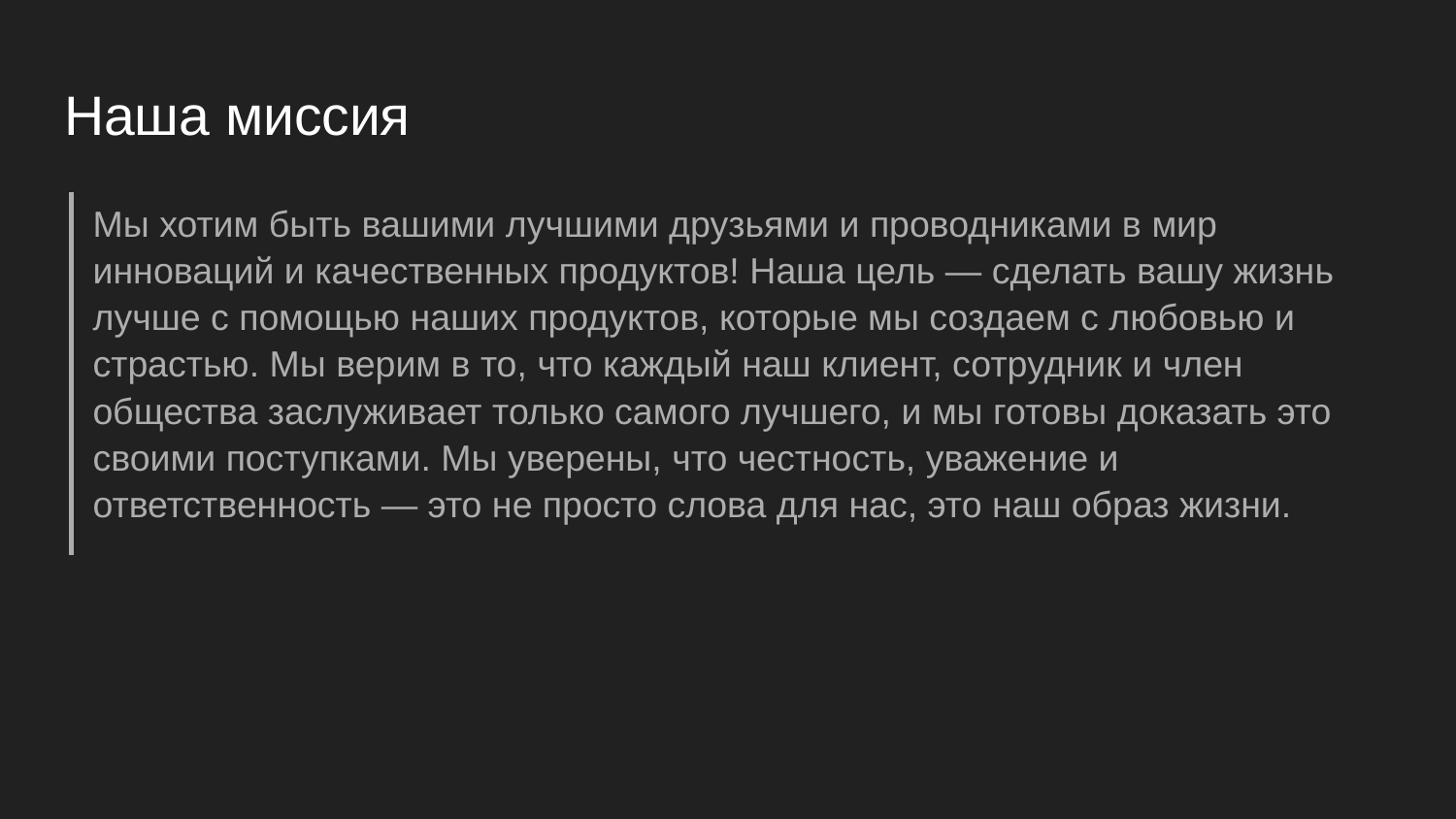

# Наша миссия
Мы хотим быть вашими лучшими друзьями и проводниками в мир инноваций и качественных продуктов! Наша цель — сделать вашу жизнь лучше с помощью наших продуктов, которые мы создаем с любовью и страстью. Мы верим в то, что каждый наш клиент, сотрудник и член общества заслуживает только самого лучшего, и мы готовы доказать это своими поступками. Мы уверены, что честность, уважение и ответственность — это не просто слова для нас, это наш образ жизни.